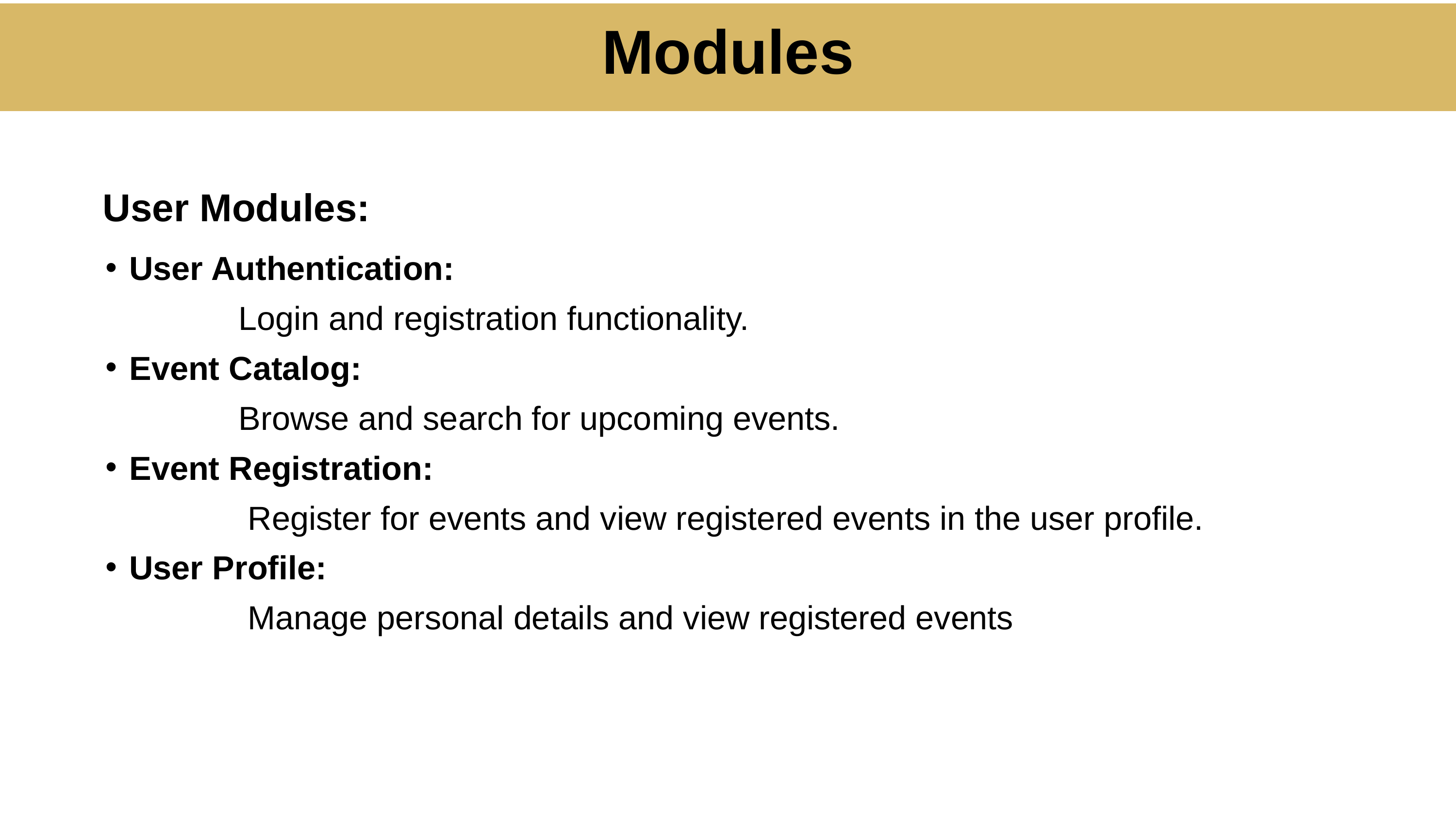

Modules
User Modules:
User Authentication:
                 Login and registration functionality.
Event Catalog:
                 Browse and search for upcoming events.
Event Registration:
                  Register for events and view registered events in the user profile.
User Profile:
                  Manage personal details and view registered events